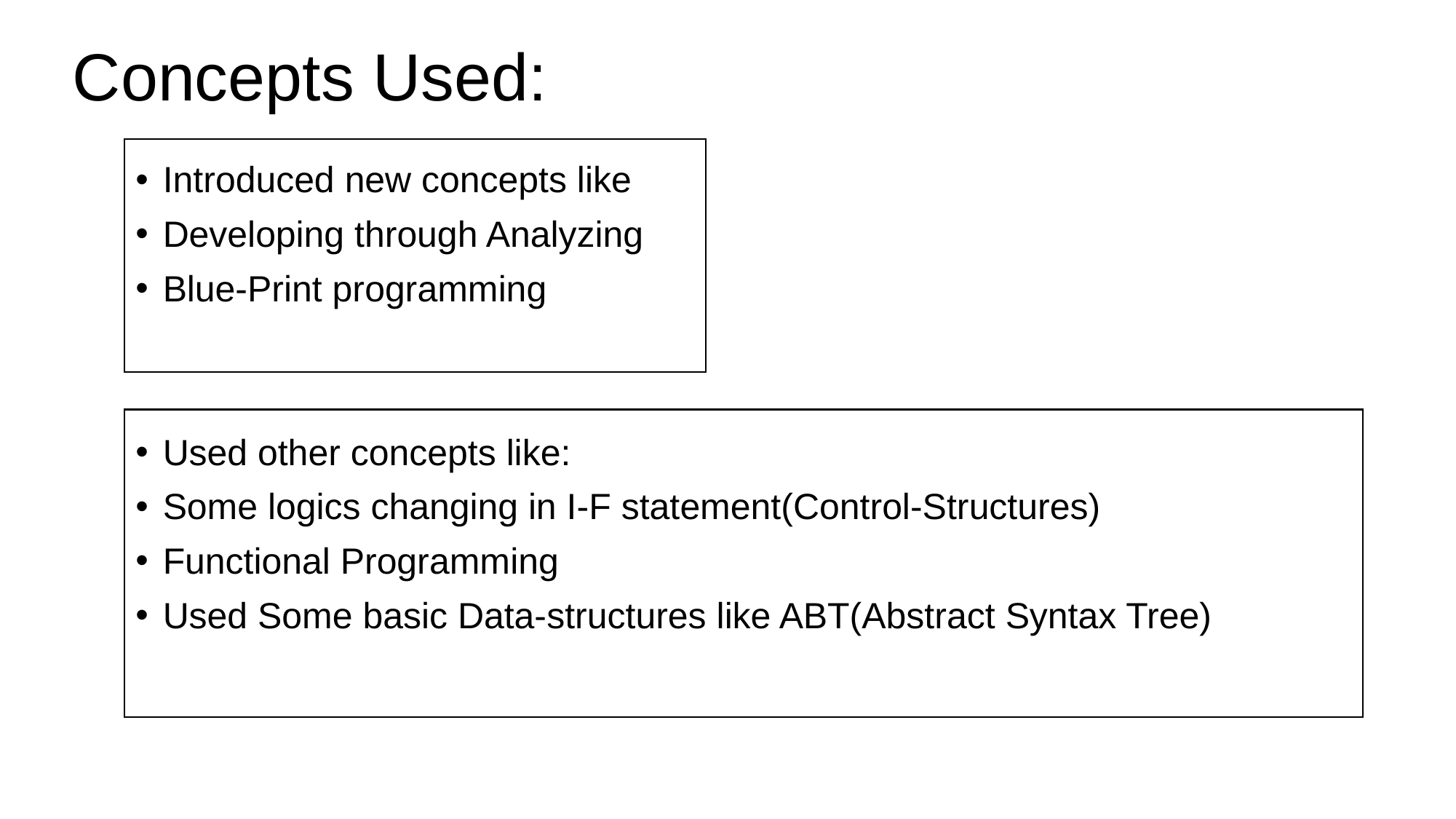

# Concepts Used:

Introduced new concepts like
Developing through Analyzing
Blue-Print programming

Used other concepts like:
Some logics changing in I-F statement(Control-Structures)
Functional Programming
Used Some basic Data-structures like ABT(Abstract Syntax Tree)